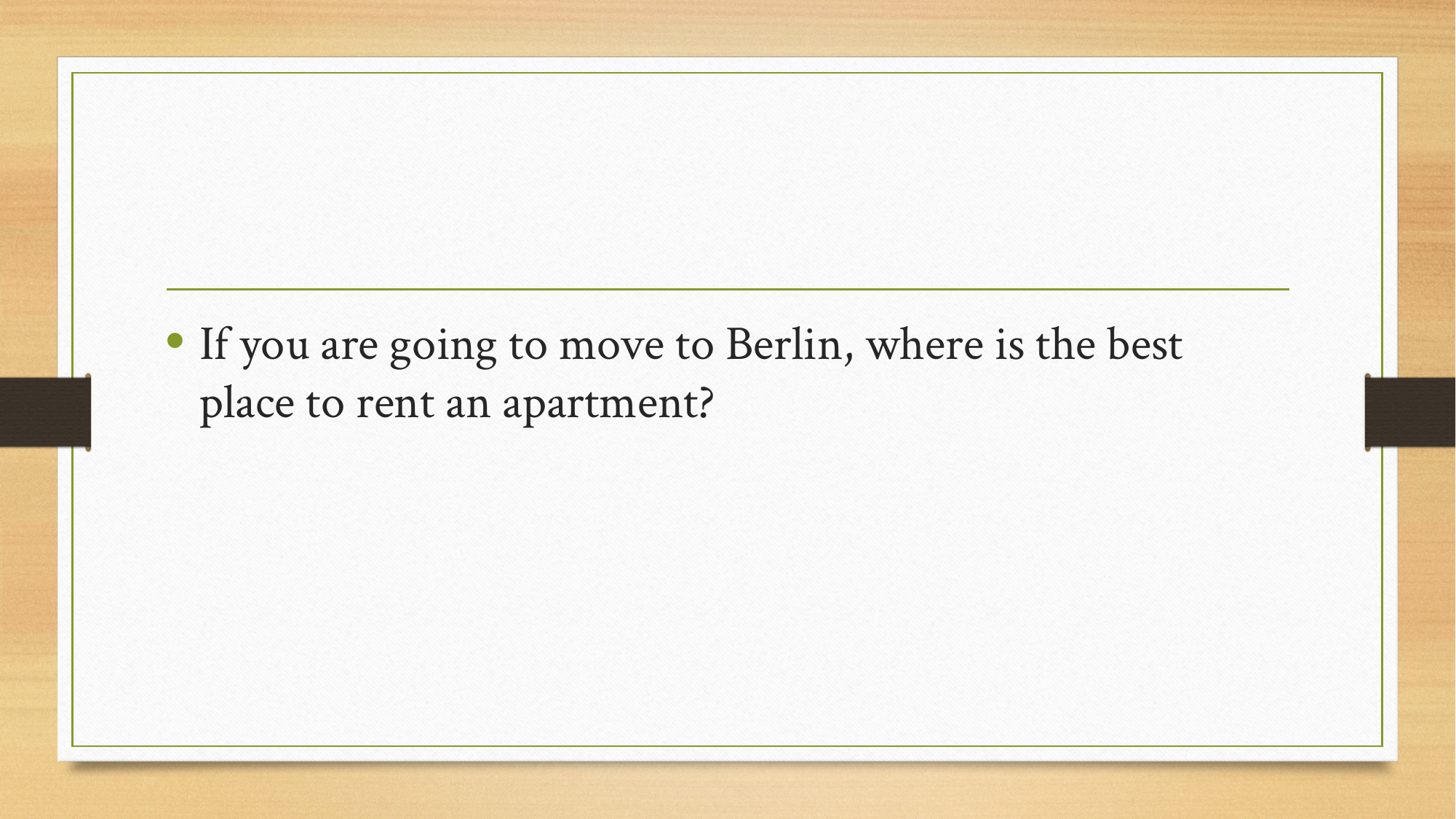

#
If you are going to move to Berlin, where is the best place to rent an apartment?